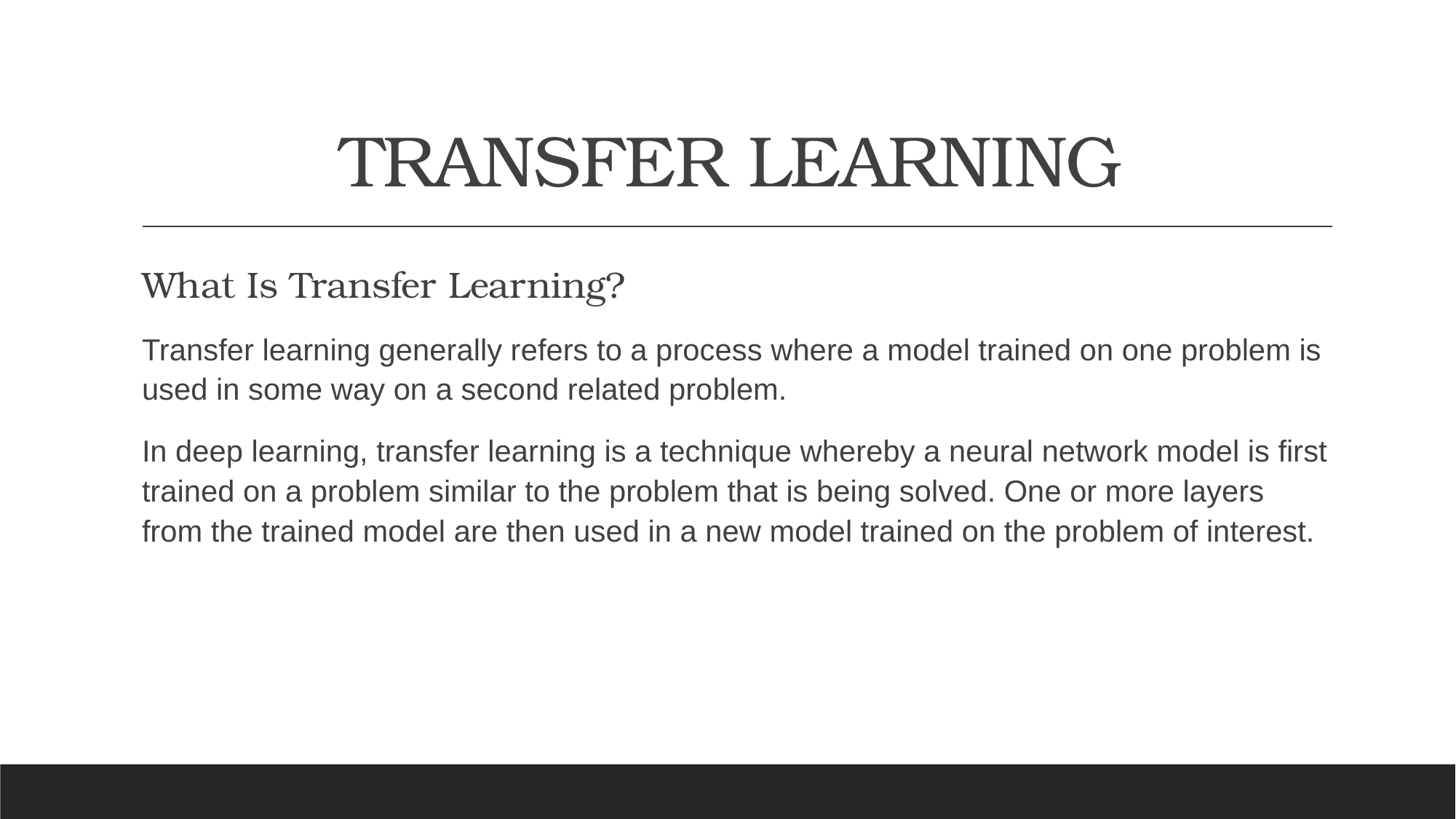

# TRANSFER LEARNING
What Is Transfer Learning?
Transfer learning generally refers to a process where a model trained on one problem is used in some way on a second related problem.
In deep learning, transfer learning is a technique whereby a neural network model is first trained on a problem similar to the problem that is being solved. One or more layers from the trained model are then used in a new model trained on the problem of interest.